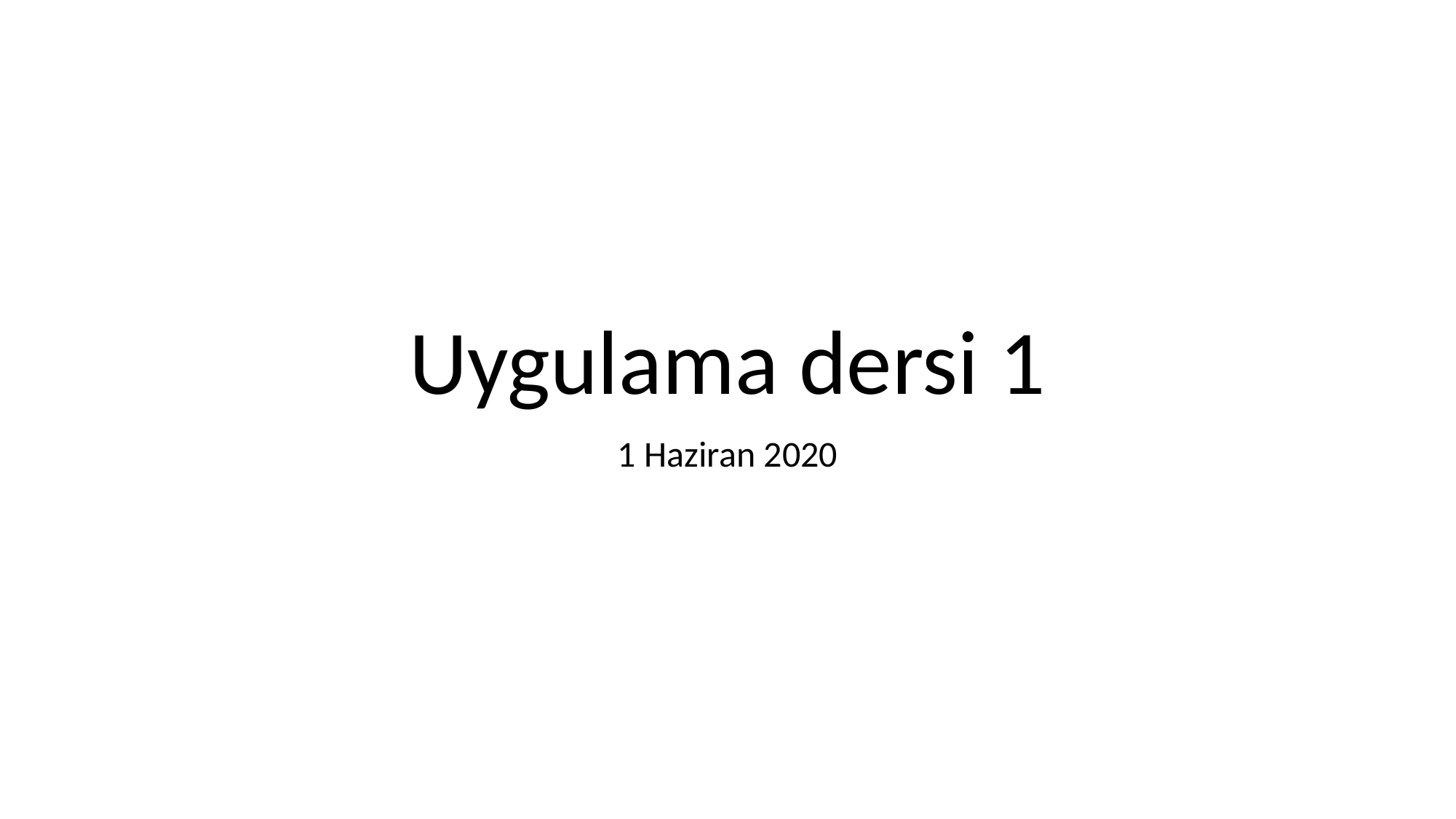

# Uygulama dersi 1
1 Haziran 2020